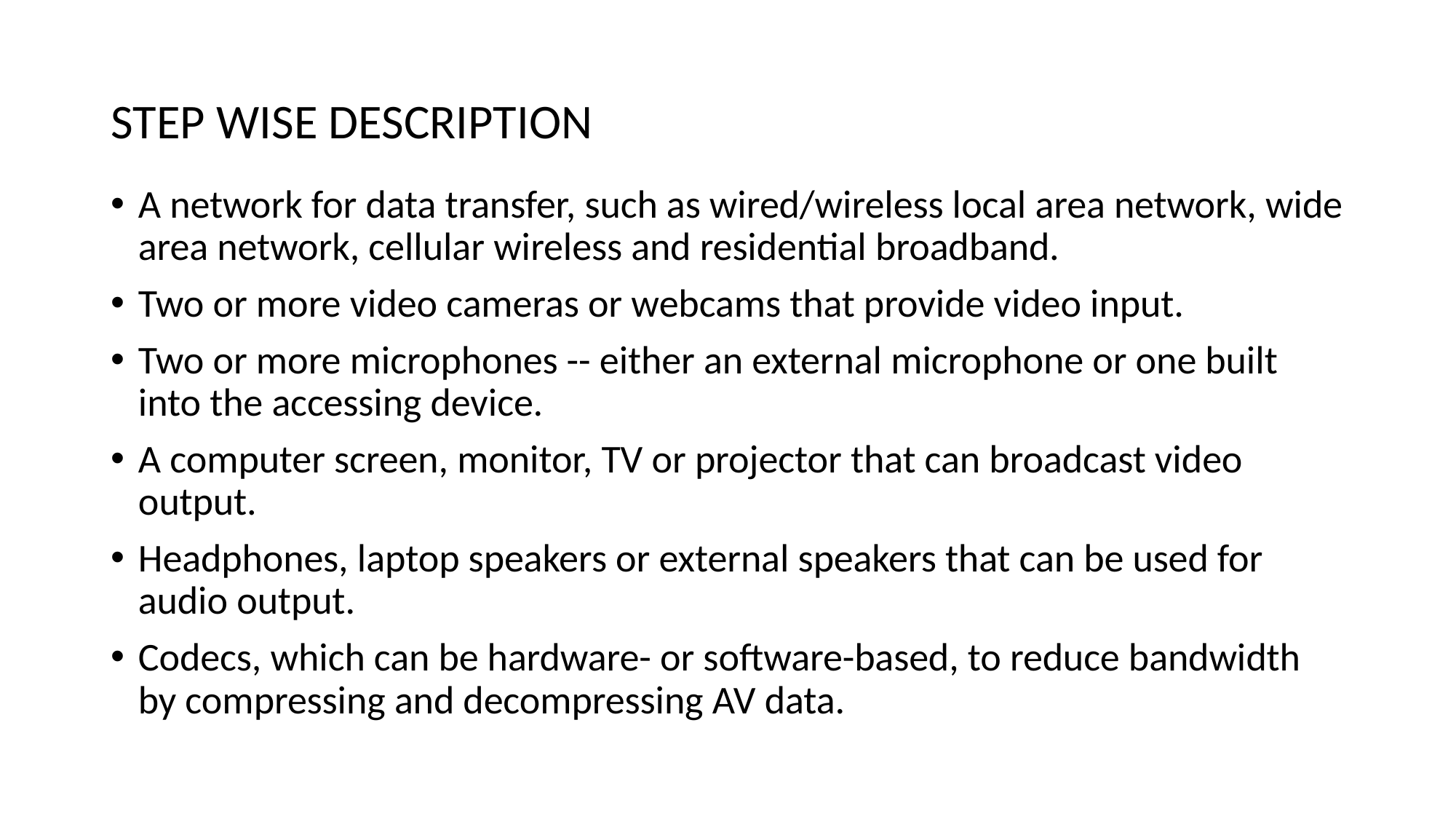

# STEP WISE DESCRIPTION
A network for data transfer, such as wired/wireless local area network, wide area network, cellular wireless and residential broadband.
Two or more video cameras or webcams that provide video input.
Two or more microphones -- either an external microphone or one built into the accessing device.
A computer screen, monitor, TV or projector that can broadcast video output.
Headphones, laptop speakers or external speakers that can be used for audio output.
Codecs, which can be hardware- or software-based, to reduce bandwidth by compressing and decompressing AV data.